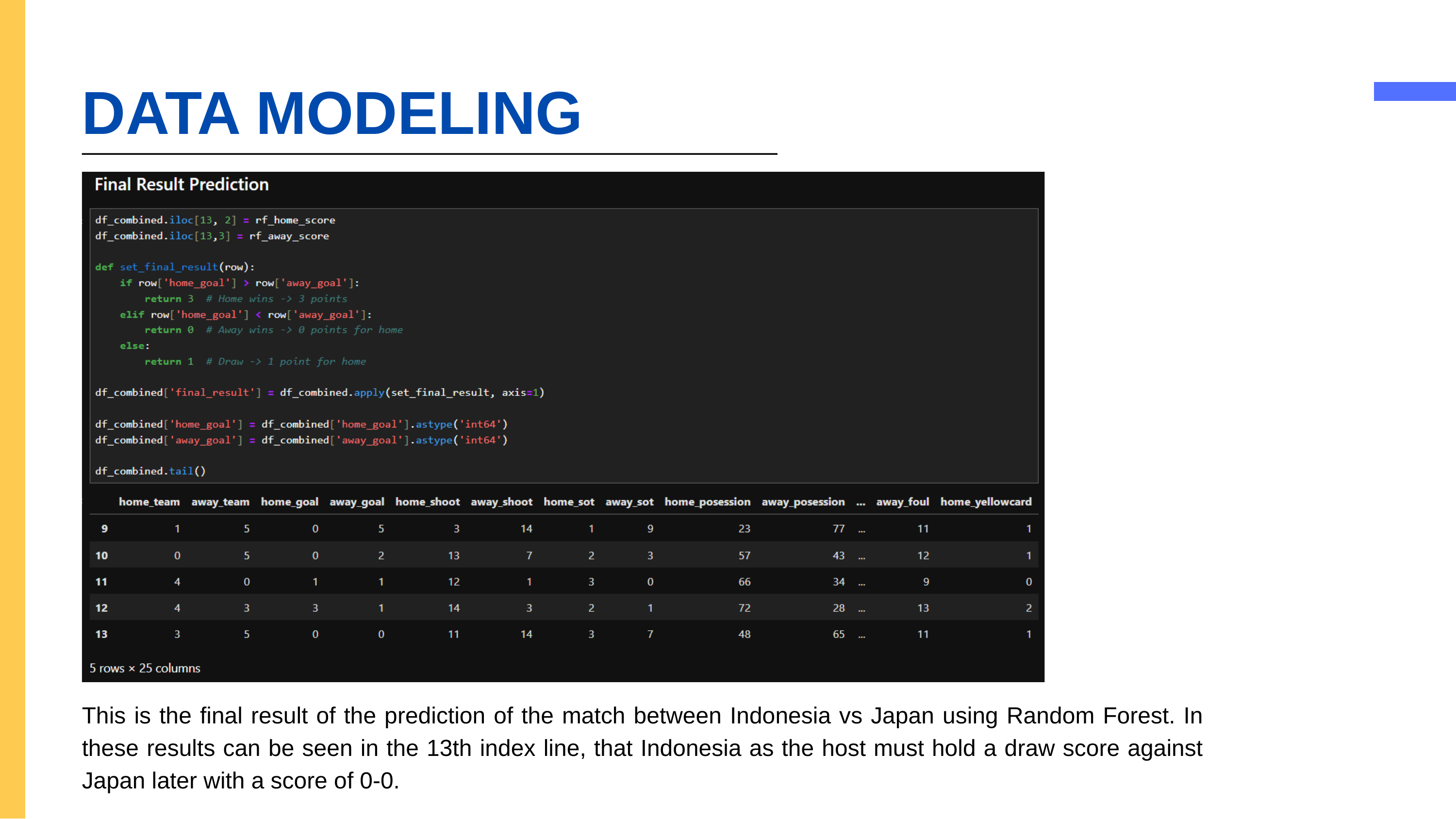

DATA MODELING

This is the final result of the prediction of the match between Indonesia vs Japan using Random Forest. In these results can be seen in the 13th index line, that Indonesia as the host must hold a draw score against Japan later with a score of 0-0.